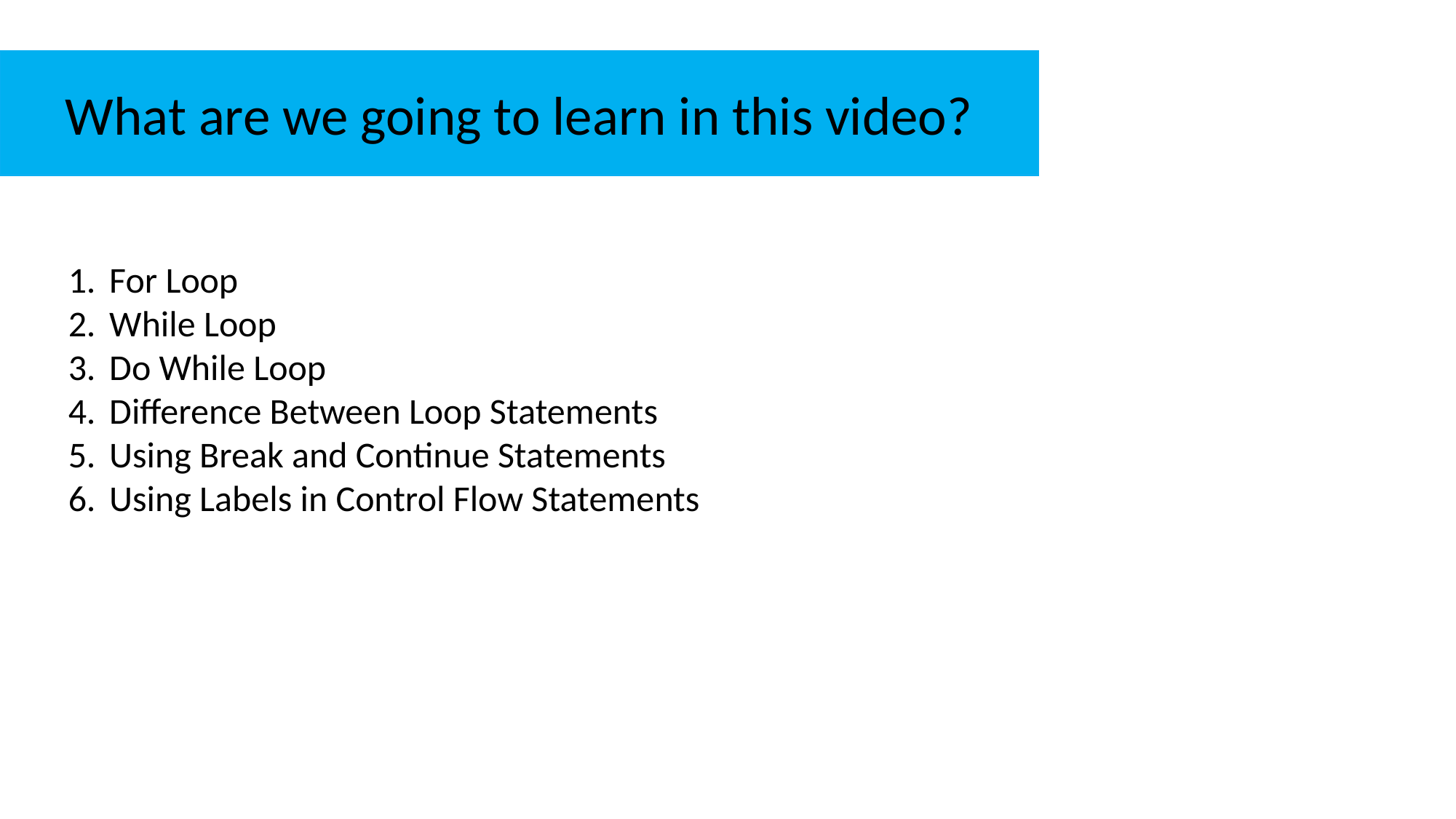

What are we going to learn in this video?
For Loop
While Loop
Do While Loop
Difference Between Loop Statements
Using Break and Continue Statements
Using Labels in Control Flow Statements